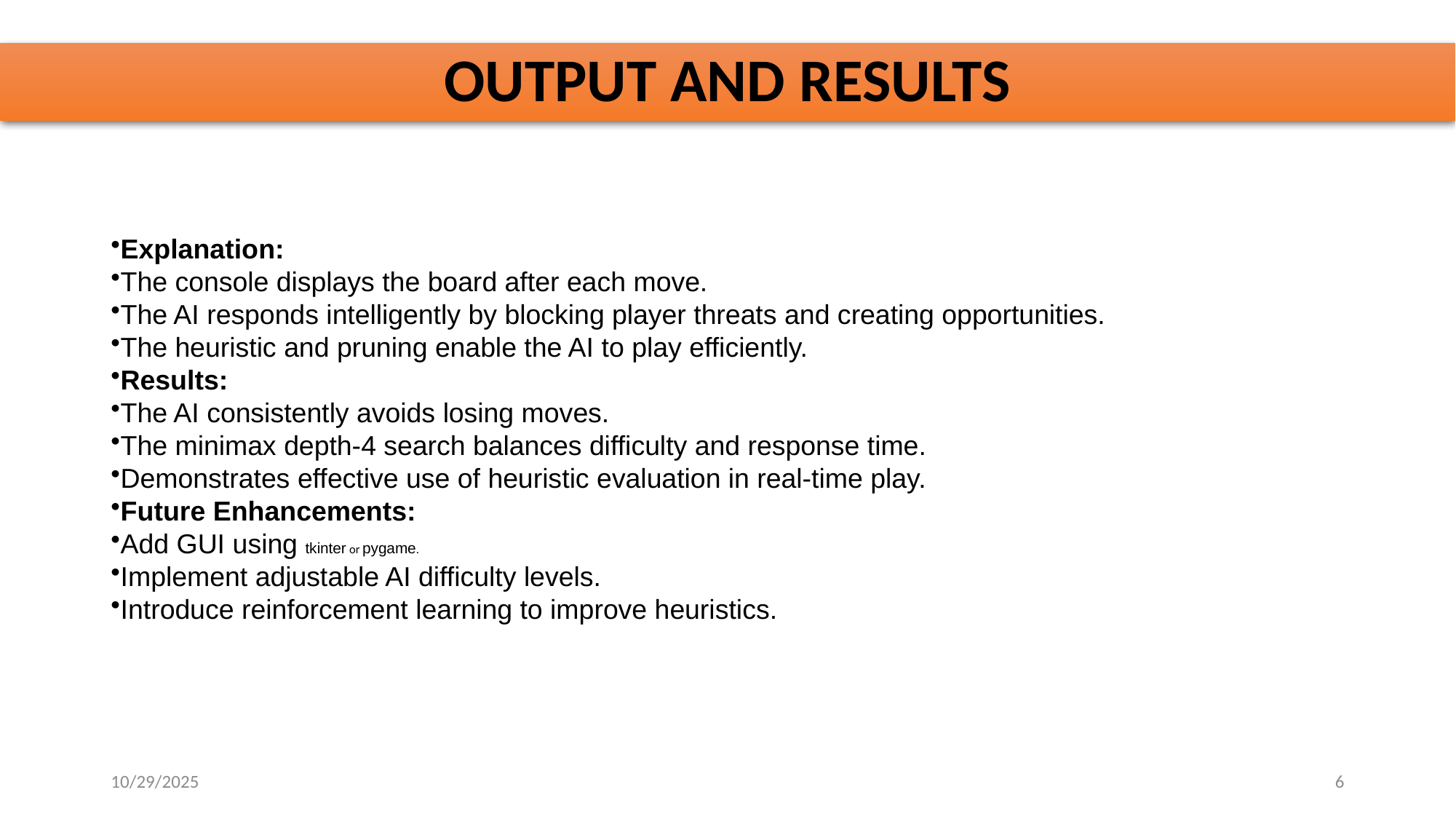

# OUTPUT AND RESULTS
Explanation:
The console displays the board after each move.
The AI responds intelligently by blocking player threats and creating opportunities.
The heuristic and pruning enable the AI to play efficiently.
Results:
The AI consistently avoids losing moves.
The minimax depth-4 search balances difficulty and response time.
Demonstrates effective use of heuristic evaluation in real-time play.
Future Enhancements:
Add GUI using tkinter or pygame.
Implement adjustable AI difficulty levels.
Introduce reinforcement learning to improve heuristics.

10/29/2025
6